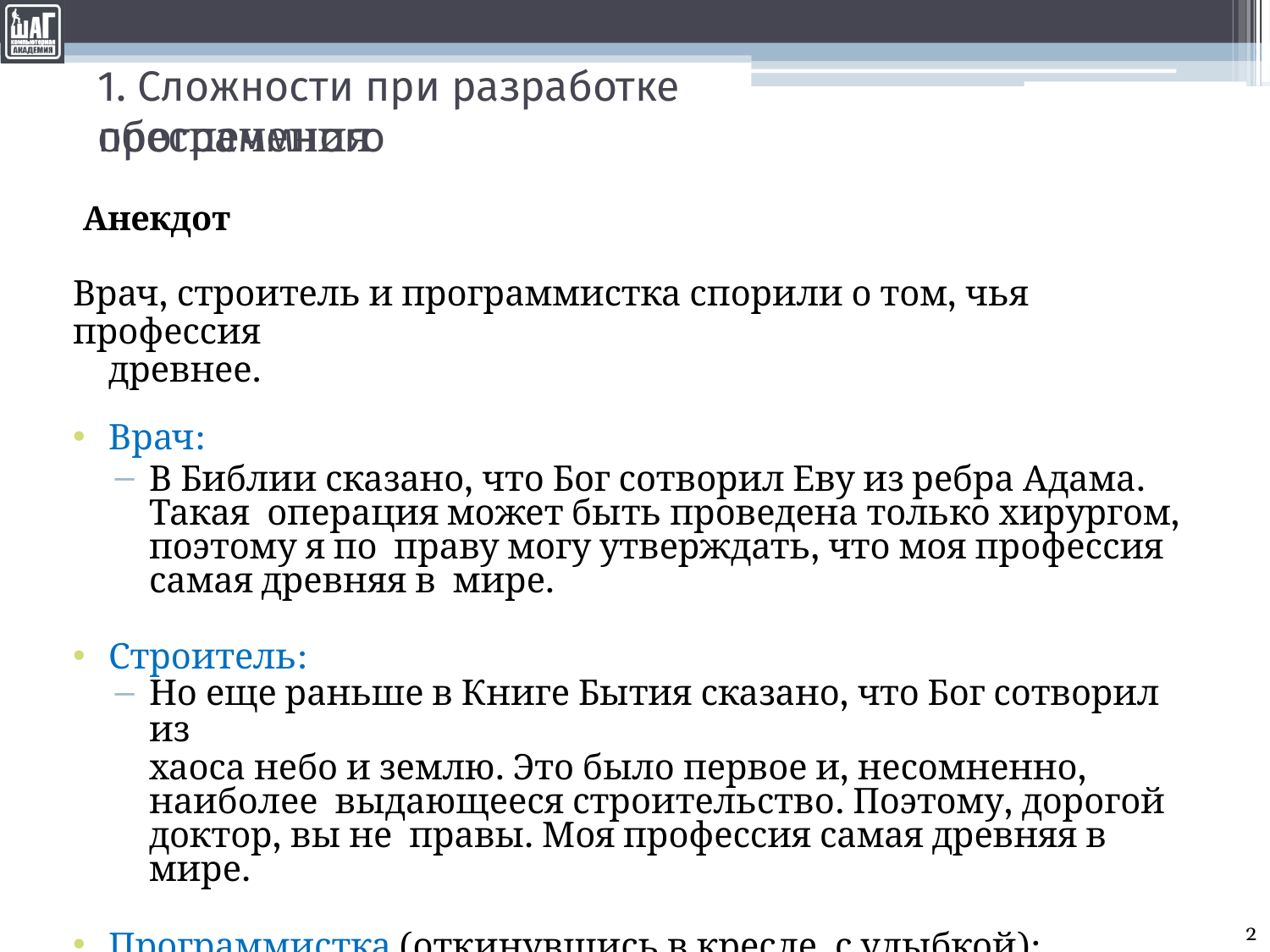

# 1. Сложности при разработке программного
обеспечения
Анекдот

Врач, строитель и программистка спорили о том, чья профессия
древнее.
Врач:
В Библии сказано, что Бог сотворил Еву из ребра Адама. Такая  операция может быть проведена только хирургом, поэтому я по  праву могу утверждать, что моя профессия самая древняя в  мире.
Строитель:
Но еще раньше в Книге Бытия сказано, что Бог сотворил из
хаоса небо и землю. Это было первое и, несомненно, наиболее  выдающееся строительство. Поэтому, дорогой доктор, вы не  правы. Моя профессия самая древняя в мире.
Программистка (откинувшись в кресле, с улыбкой):
А кто же по-вашему сотворил хаос?
2